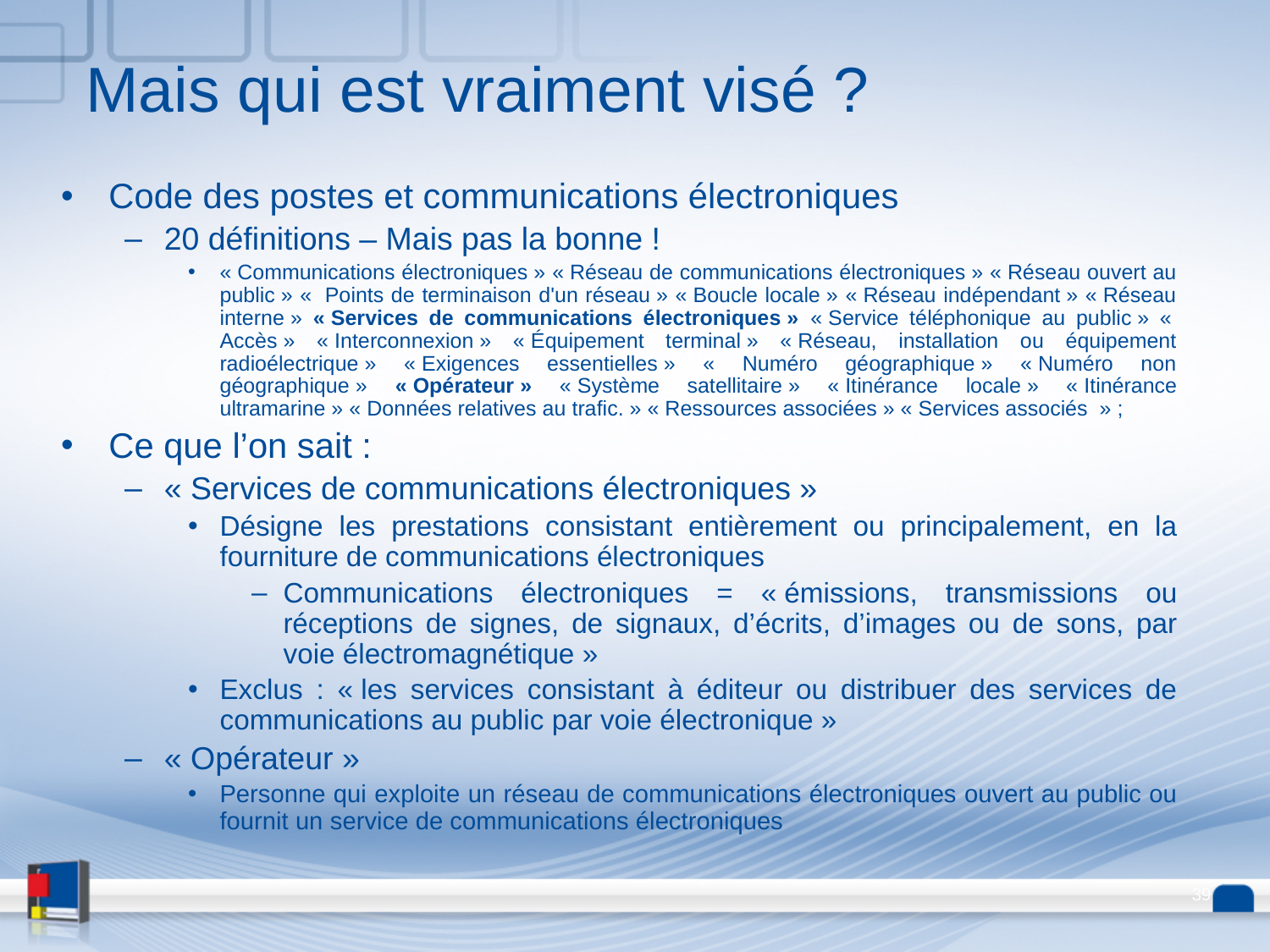

# Mais qui est vraiment visé ?
Code des postes et communications électroniques
20 définitions – Mais pas la bonne !
« Communications électroniques » « Réseau de communications électroniques » « Réseau ouvert au public » «  Points de terminaison d'un réseau » « Boucle locale » « Réseau indépendant » « Réseau interne » « Services de communications électroniques » « Service téléphonique au public » «  Accès » « Interconnexion » « Équipement terminal » « Réseau, installation ou équipement radioélectrique » « Exigences essentielles » « Numéro géographique » « Numéro non géographique » « Opérateur » « Système satellitaire » « Itinérance locale » « Itinérance ultramarine » « Données relatives au trafic. » « Ressources associées » « Services associés  » ;
Ce que l’on sait :
« Services de communications électroniques »
Désigne les prestations consistant entièrement ou principalement, en la fourniture de communications électroniques
Communications électroniques = « émissions, transmissions ou réceptions de signes, de signaux, d’écrits, d’images ou de sons, par voie électromagnétique »
Exclus : « les services consistant à éditeur ou distribuer des services de communications au public par voie électronique »
« Opérateur »
Personne qui exploite un réseau de communications électroniques ouvert au public ou fournit un service de communications électroniques
39